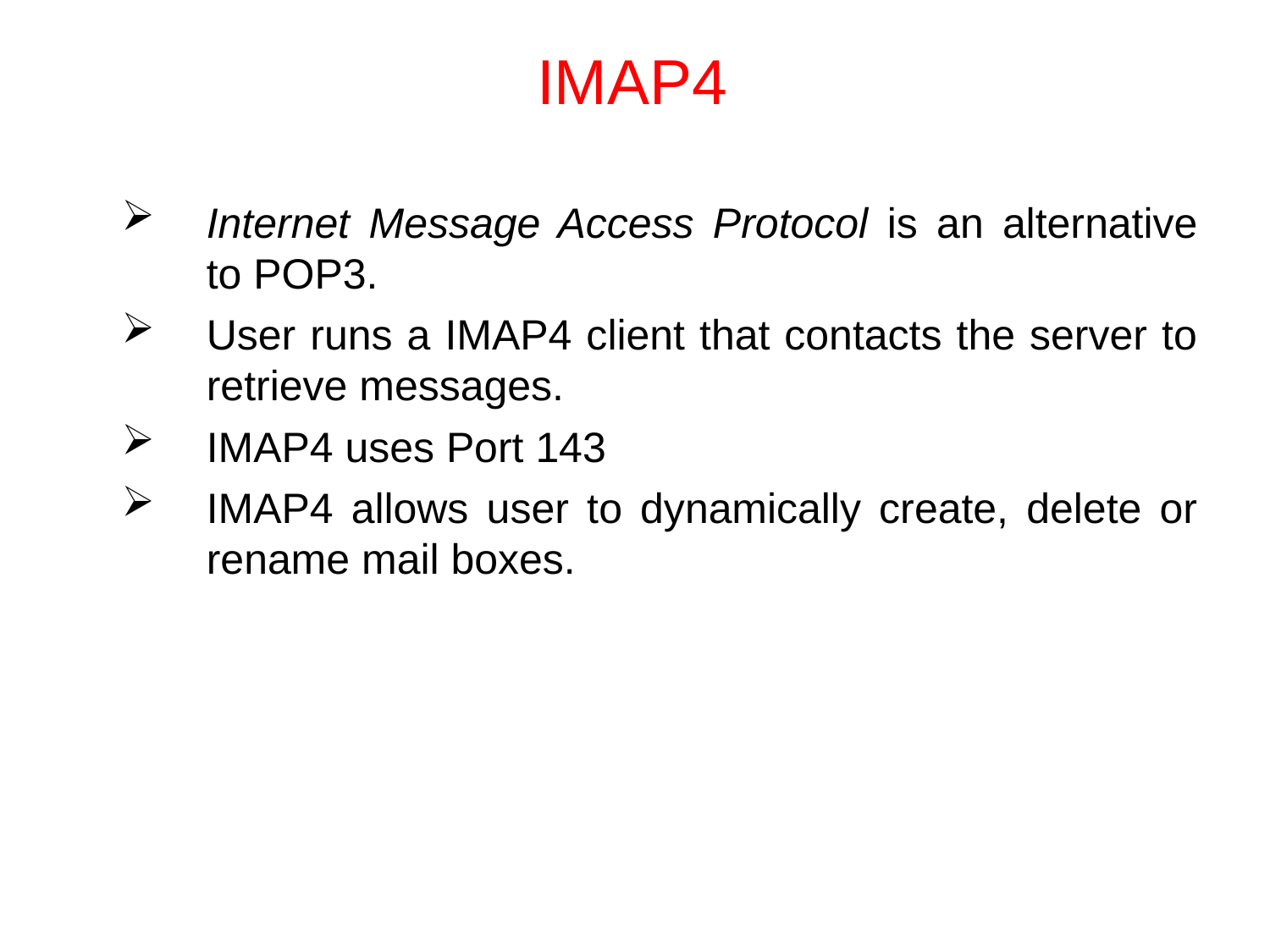

# IMAP4
Internet Message Access Protocol is an alternative to POP3.
User runs a IMAP4 client that contacts the server to retrieve messages.
IMAP4 uses Port 143
IMAP4 allows user to dynamically create, delete or rename mail boxes.